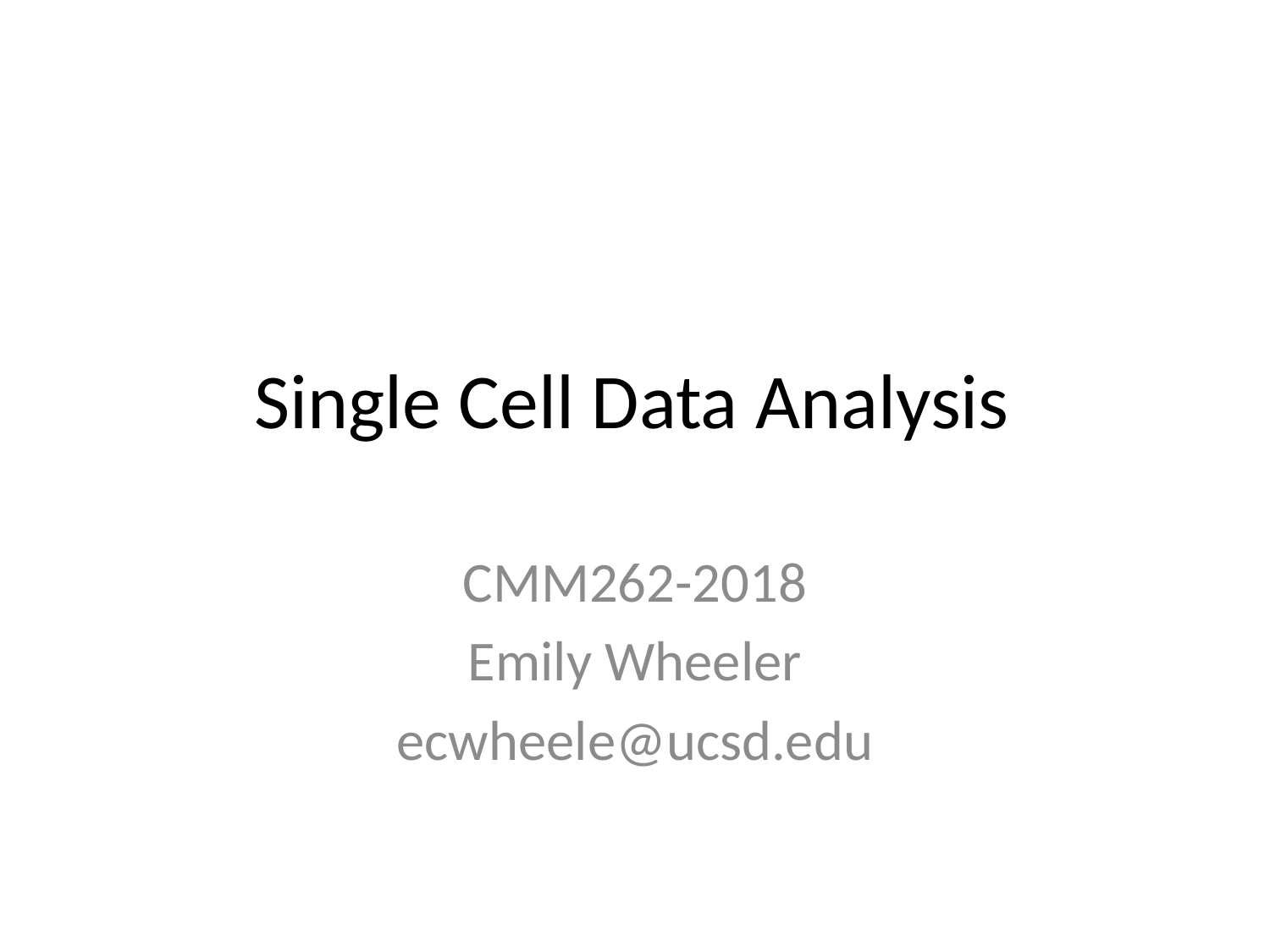

# Single Cell Data Analysis
CMM262-2018
Emily Wheeler
ecwheele@ucsd.edu